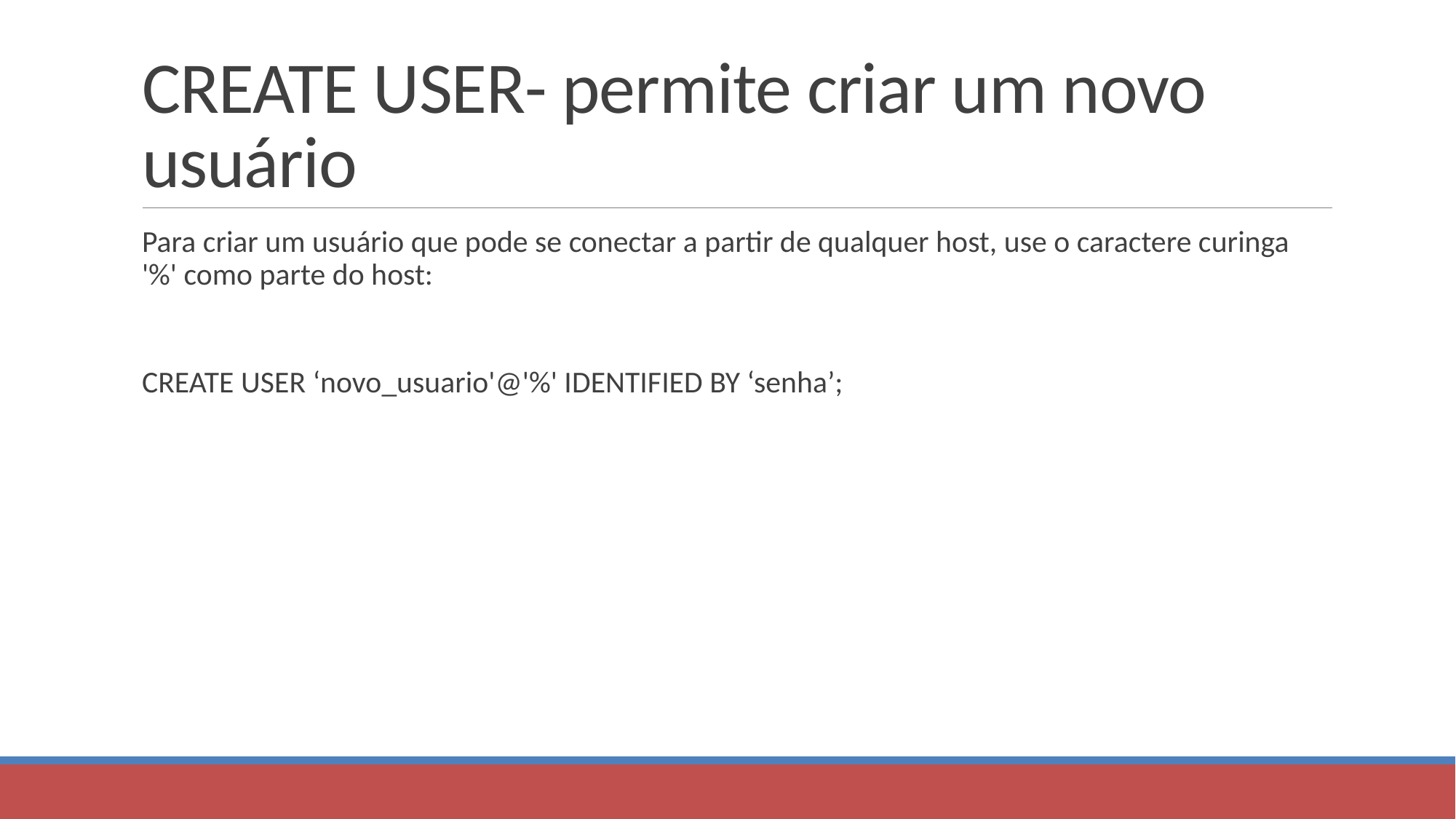

# CREATE USER- permite criar um novo usuário
Para criar um usuário que pode se conectar a partir de qualquer host, use o caractere curinga '%' como parte do host:

CREATE USER ‘novo_usuario'@'%' IDENTIFIED BY ‘senha’;